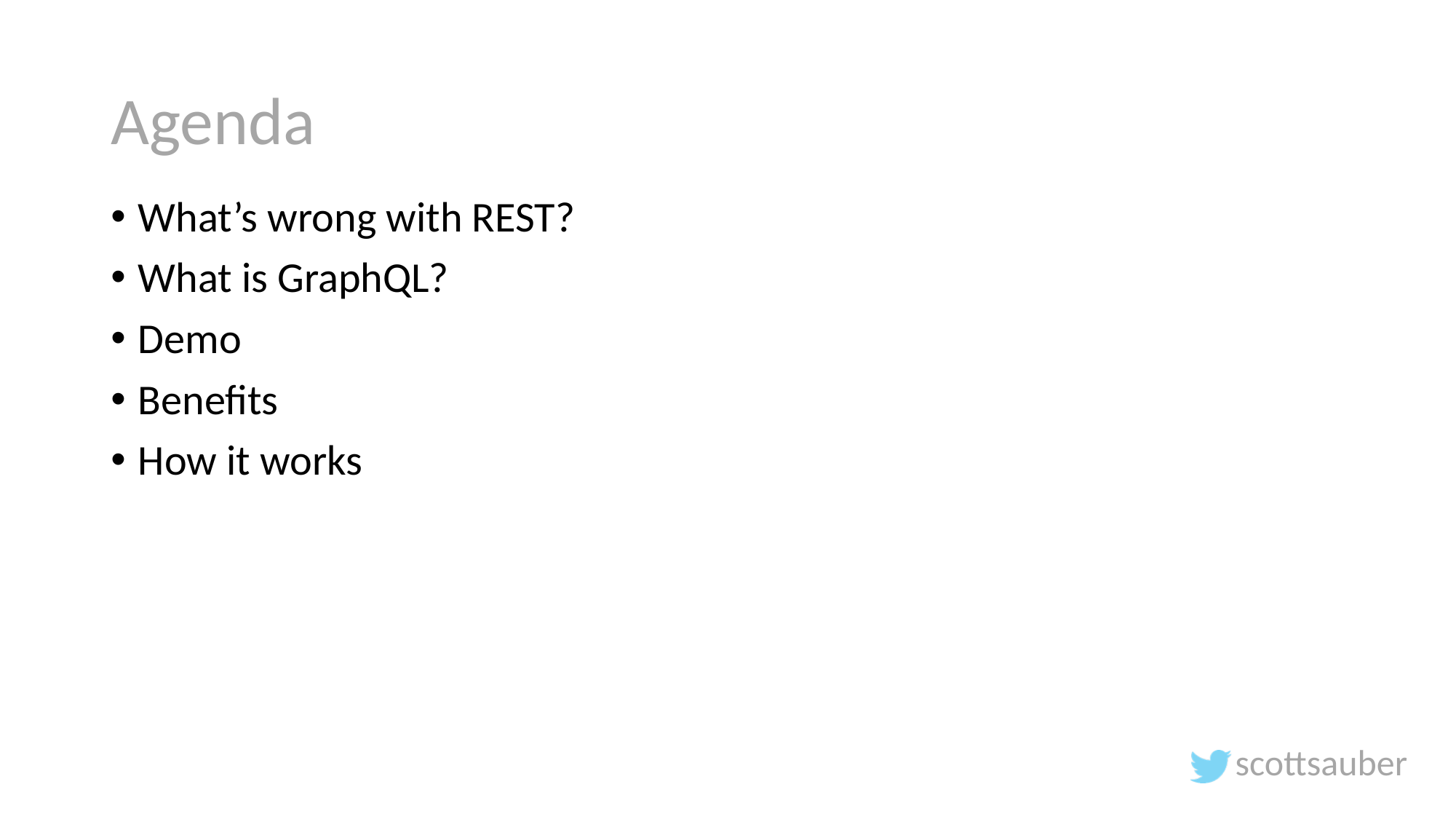

# Agenda
What’s wrong with REST?
What is GraphQL?
Demo
Benefits
How it works

scottsauber